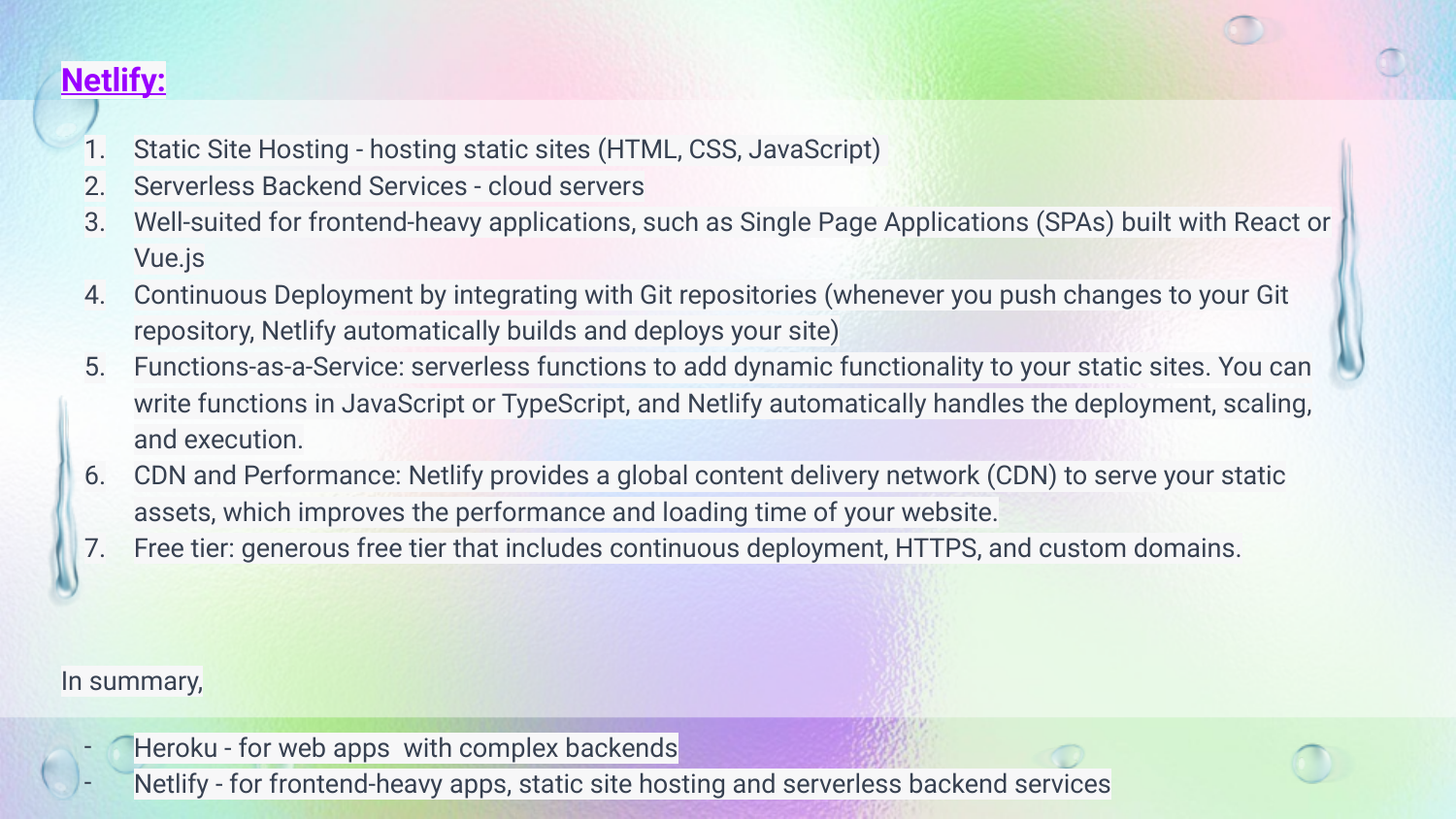

Netlify:
Static Site Hosting - hosting static sites (HTML, CSS, JavaScript)
Serverless Backend Services - cloud servers
Well-suited for frontend-heavy applications, such as Single Page Applications (SPAs) built with React or Vue.js
Continuous Deployment by integrating with Git repositories (whenever you push changes to your Git repository, Netlify automatically builds and deploys your site)
Functions-as-a-Service: serverless functions to add dynamic functionality to your static sites. You can write functions in JavaScript or TypeScript, and Netlify automatically handles the deployment, scaling, and execution.
CDN and Performance: Netlify provides a global content delivery network (CDN) to serve your static assets, which improves the performance and loading time of your website.
Free tier: generous free tier that includes continuous deployment, HTTPS, and custom domains.

In summary,
Heroku - for web apps  with complex backends
Netlify - for frontend-heavy apps, static site hosting and serverless backend services